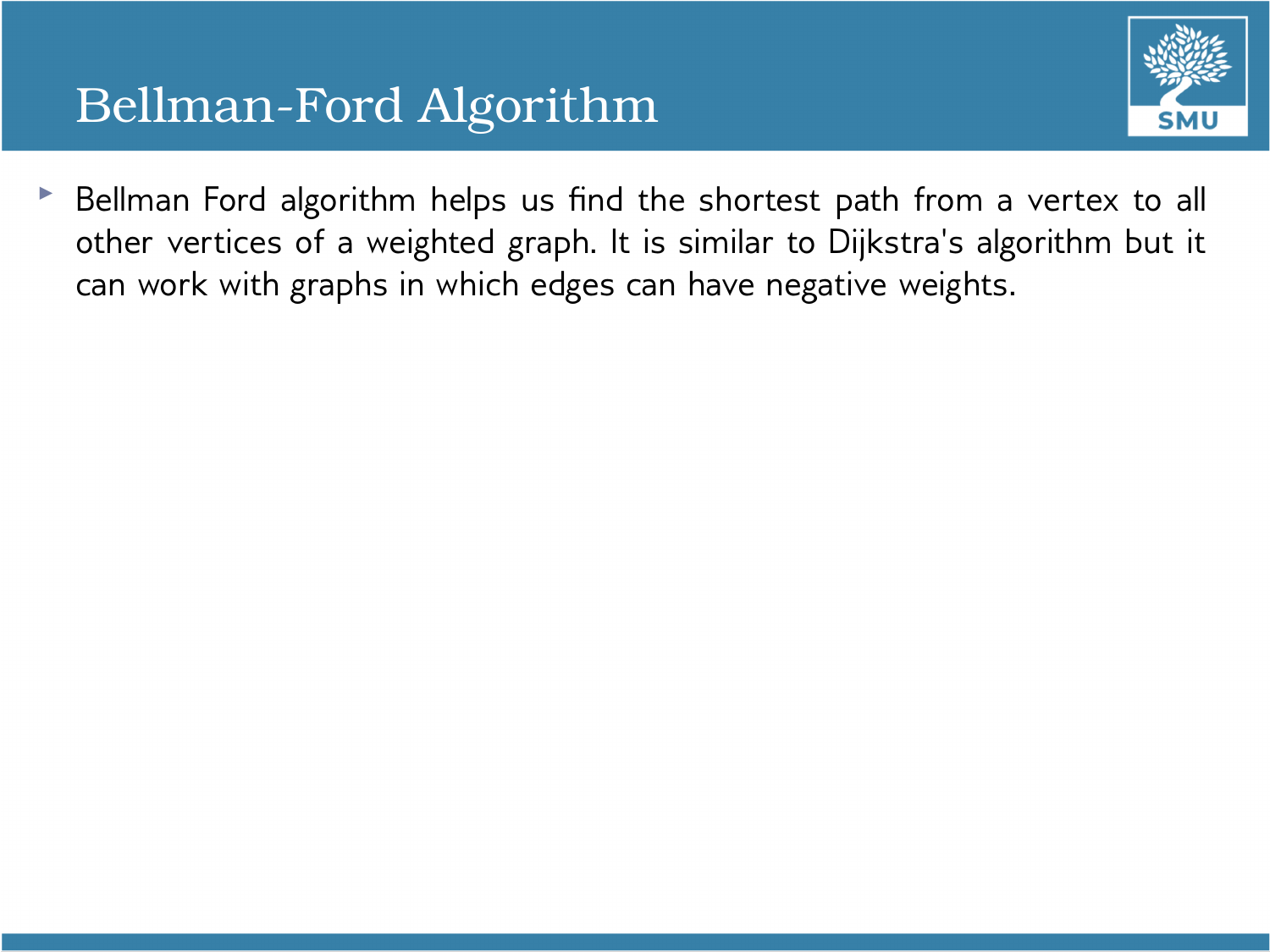

# Bellman-Ford Algorithm
Bellman Ford algorithm helps us find the shortest path from a vertex to all other vertices of a weighted graph. It is similar to Dijkstra's algorithm but it can work with graphs in which edges can have negative weights.
28